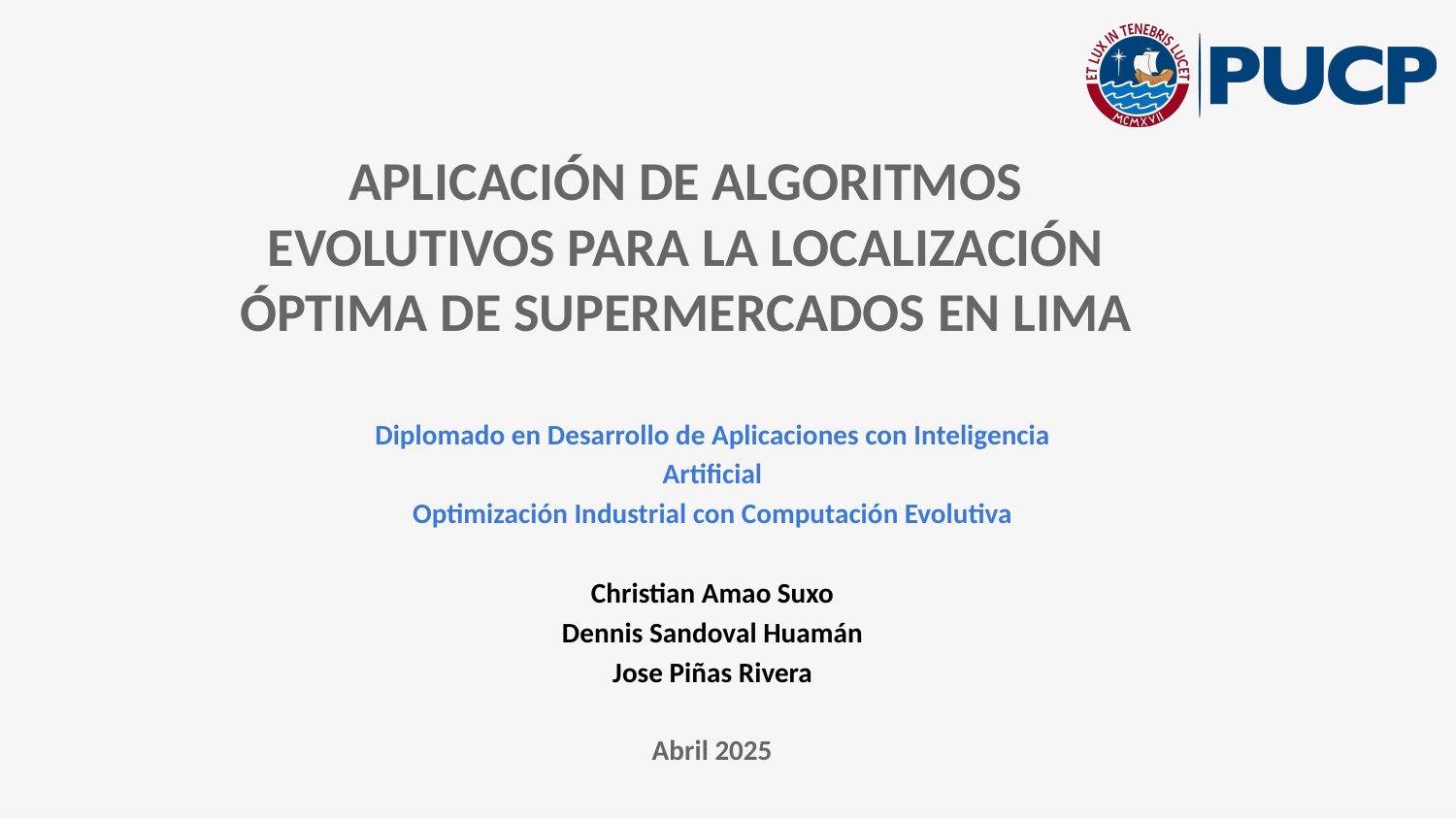

APLICACIÓN DE ALGORITMOS EVOLUTIVOS PARA LA LOCALIZACIÓN ÓPTIMA DE SUPERMERCADOS EN LIMA
Diplomado en Desarrollo de Aplicaciones con Inteligencia Artiﬁcial
Optimización Industrial con Computación Evolutiva

Christian Amao Suxo
Dennis Sandoval Huamán
Jose Piñas Rivera

Abril 2025